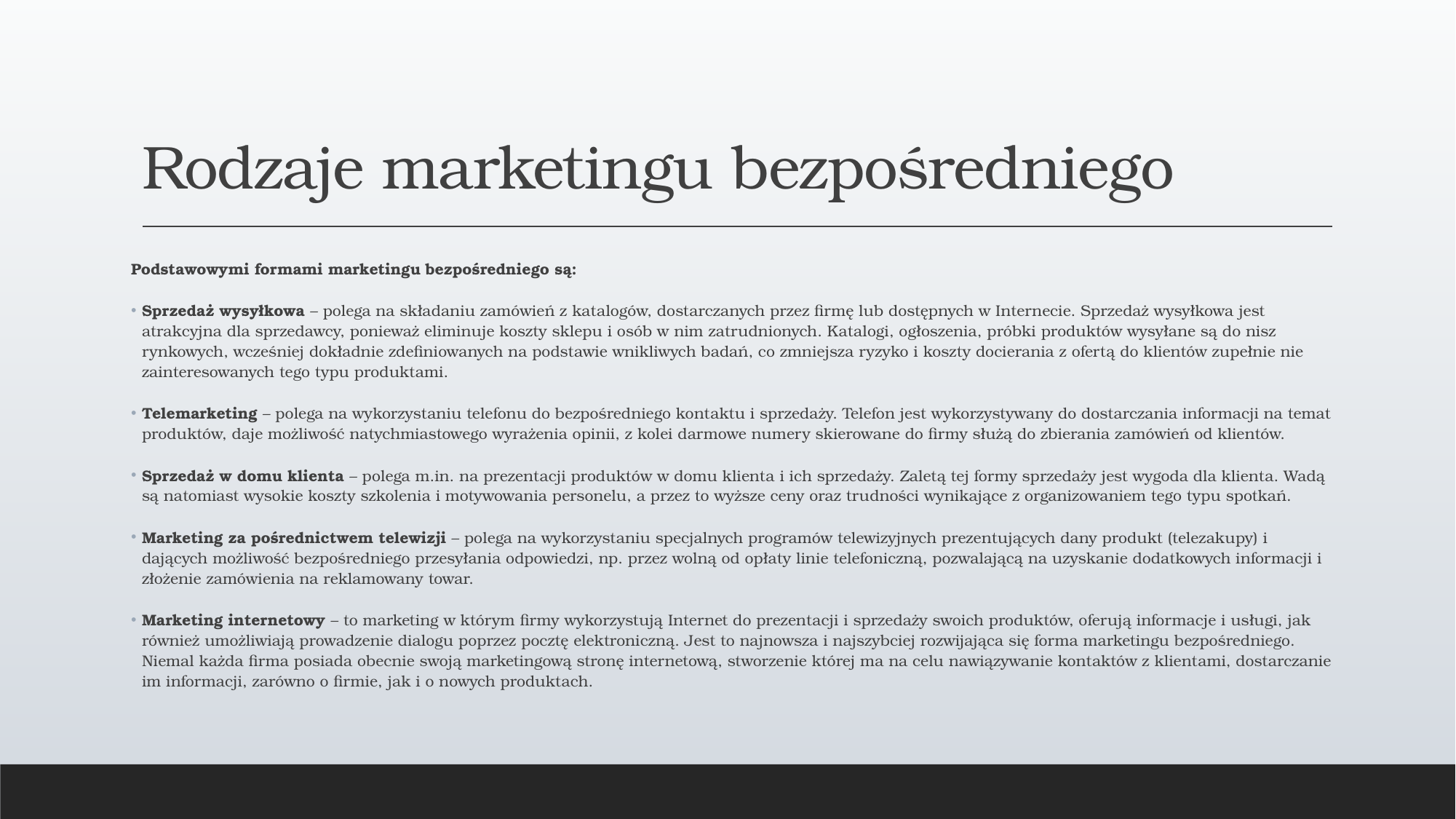

# Rodzaje marketingu bezpośredniego
Podstawowymi formami marketingu bezpośredniego są:
Sprzedaż wysyłkowa – polega na składaniu zamówień z katalogów, dostarczanych przez firmę lub dostępnych w Internecie. Sprzedaż wysyłkowa jest atrakcyjna dla sprzedawcy, ponieważ eliminuje koszty sklepu i osób w nim zatrudnionych. Katalogi, ogłoszenia, próbki produktów wysyłane są do nisz rynkowych, wcześniej dokładnie zdefiniowanych na podstawie wnikliwych badań, co zmniejsza ryzyko i koszty docierania z ofertą do klientów zupełnie nie zainteresowanych tego typu produktami.
Telemarketing – polega na wykorzystaniu telefonu do bezpośredniego kontaktu i sprzedaży. Telefon jest wykorzystywany do dostarczania informacji na temat produktów, daje możliwość natychmiastowego wyrażenia opinii, z kolei darmowe numery skierowane do firmy służą do zbierania zamówień od klientów.
Sprzedaż w domu klienta – polega m.in. na prezentacji produktów w domu klienta i ich sprzedaży. Zaletą tej formy sprzedaży jest wygoda dla klienta. Wadą są natomiast wysokie koszty szkolenia i motywowania personelu, a przez to wyższe ceny oraz trudności wynikające z organizowaniem tego typu spotkań.
Marketing za pośrednictwem telewizji – polega na wykorzystaniu specjalnych programów telewizyjnych prezentujących dany produkt (telezakupy) i dających możliwość bezpośredniego przesyłania odpowiedzi, np. przez wolną od opłaty linie telefoniczną, pozwalającą na uzyskanie dodatkowych informacji i złożenie zamówienia na reklamowany towar.
Marketing internetowy – to marketing w którym firmy wykorzystują Internet do prezentacji i sprzedaży swoich produktów, oferują informacje i usługi, jak również umożliwiają prowadzenie dialogu poprzez pocztę elektroniczną. Jest to najnowsza i najszybciej rozwijająca się forma marketingu bezpośredniego. Niemal każda firma posiada obecnie swoją marketingową stronę internetową, stworzenie której ma na celu nawiązywanie kontaktów z klientami, dostarczanie im informacji, zarówno o firmie, jak i o nowych produktach.